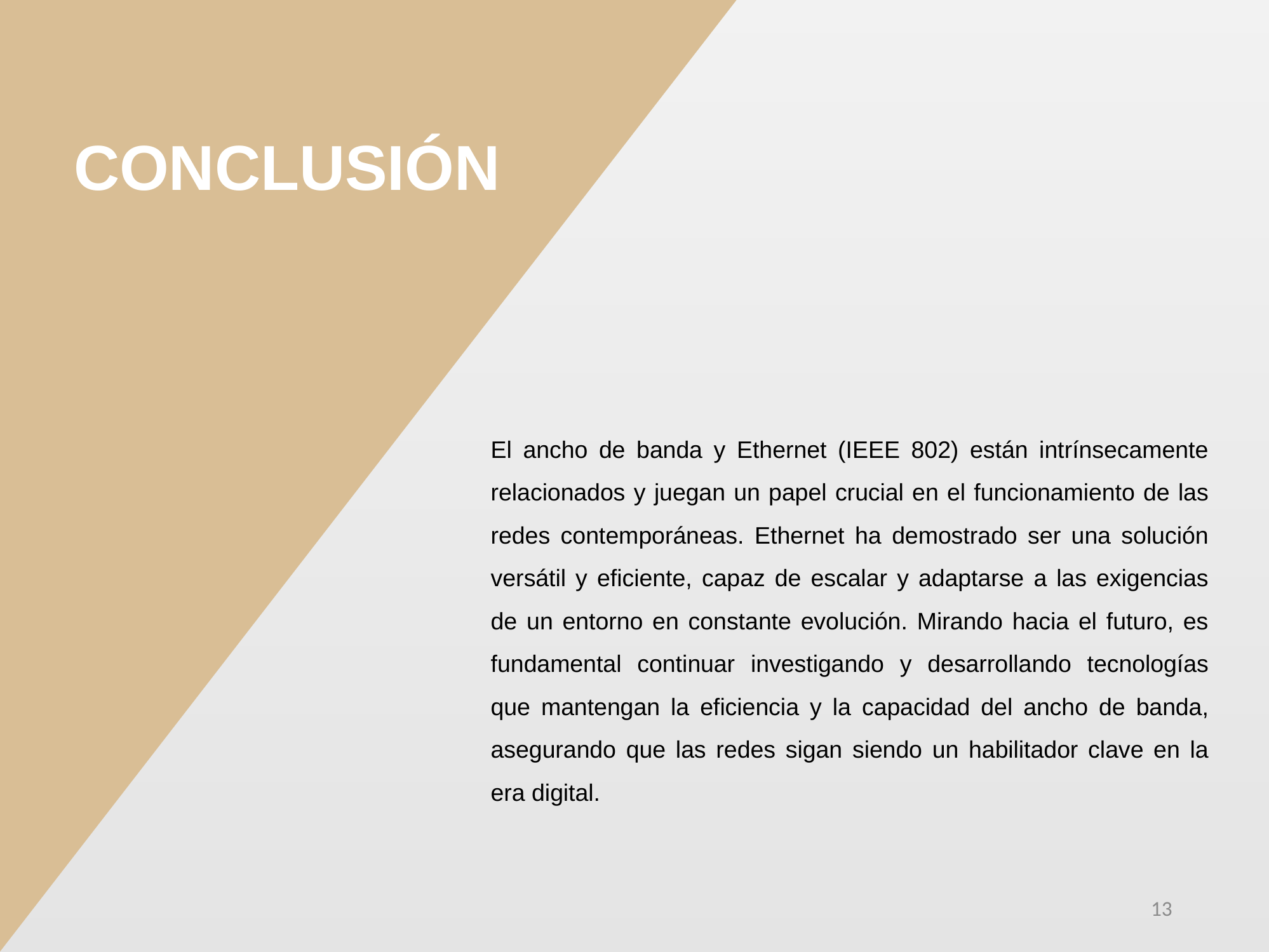

CONCLUSIÓN
El ancho de banda y Ethernet (IEEE 802) están intrínsecamente relacionados y juegan un papel crucial en el funcionamiento de las redes contemporáneas. Ethernet ha demostrado ser una solución versátil y eficiente, capaz de escalar y adaptarse a las exigencias de un entorno en constante evolución. Mirando hacia el futuro, es fundamental continuar investigando y desarrollando tecnologías que mantengan la eficiencia y la capacidad del ancho de banda, asegurando que las redes sigan siendo un habilitador clave en la era digital.
13